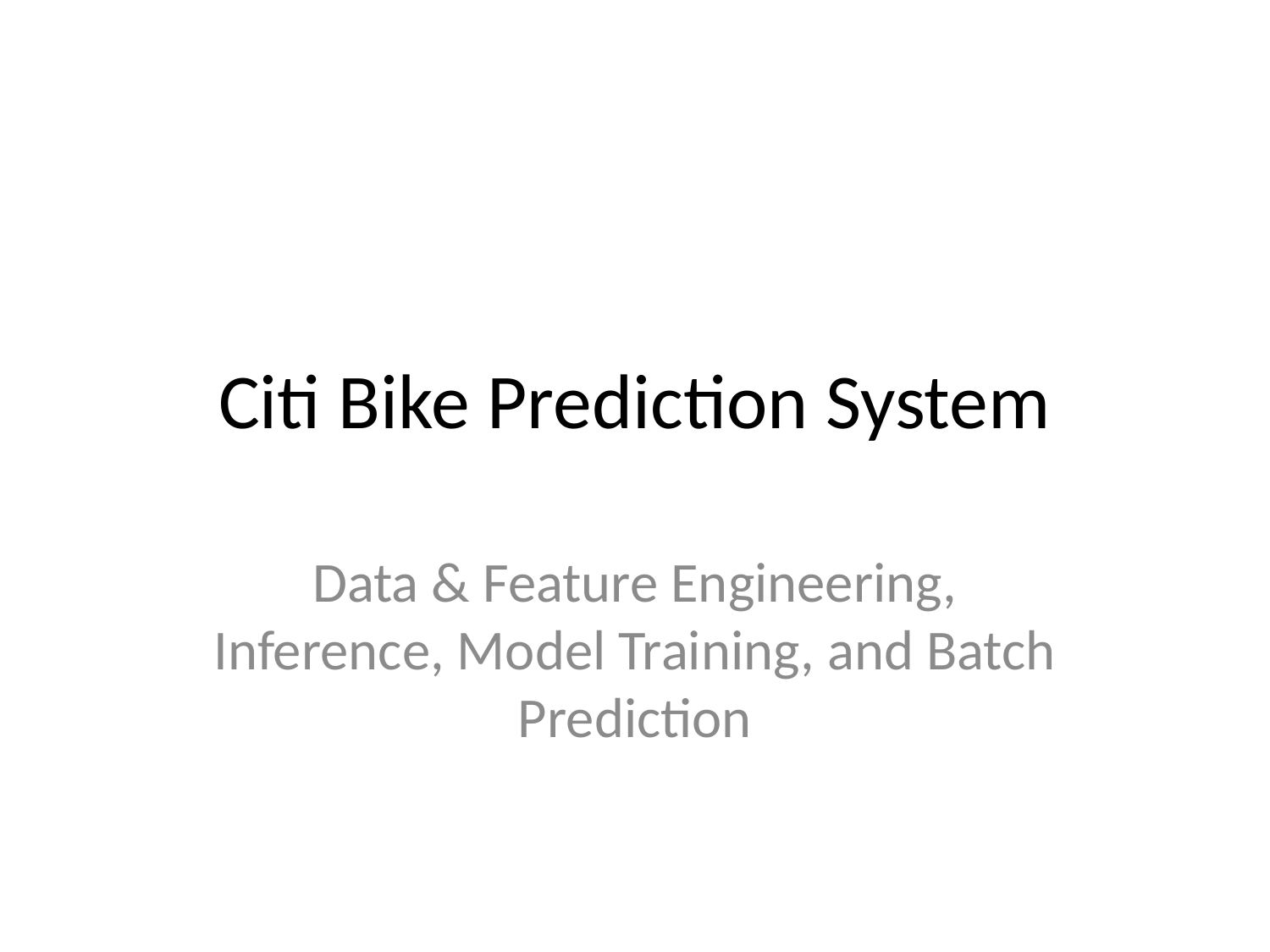

# Citi Bike Prediction System
Data & Feature Engineering, Inference, Model Training, and Batch Prediction